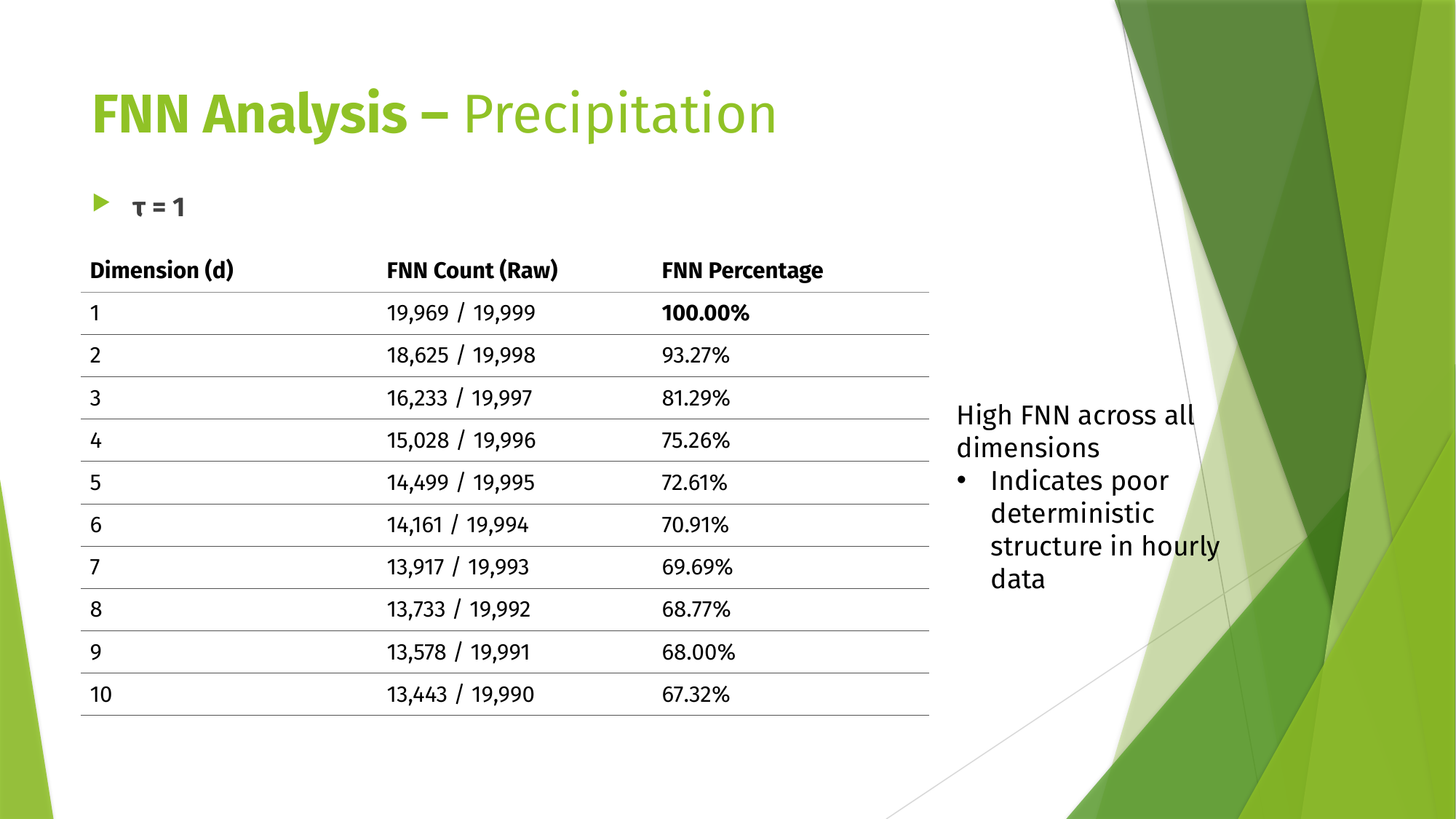

# FNN Analysis – Precipitation
τ = 1
| Dimension (d) | FNN Count (Raw) | FNN Percentage |
| --- | --- | --- |
| 1 | 19,969 / 19,999 | 100.00% |
| 2 | 18,625 / 19,998 | 93.27% |
| 3 | 16,233 / 19,997 | 81.29% |
| 4 | 15,028 / 19,996 | 75.26% |
| 5 | 14,499 / 19,995 | 72.61% |
| 6 | 14,161 / 19,994 | 70.91% |
| 7 | 13,917 / 19,993 | 69.69% |
| 8 | 13,733 / 19,992 | 68.77% |
| 9 | 13,578 / 19,991 | 68.00% |
| 10 | 13,443 / 19,990 | 67.32% |
High FNN across all dimensions
Indicates poor deterministic structure in hourly data